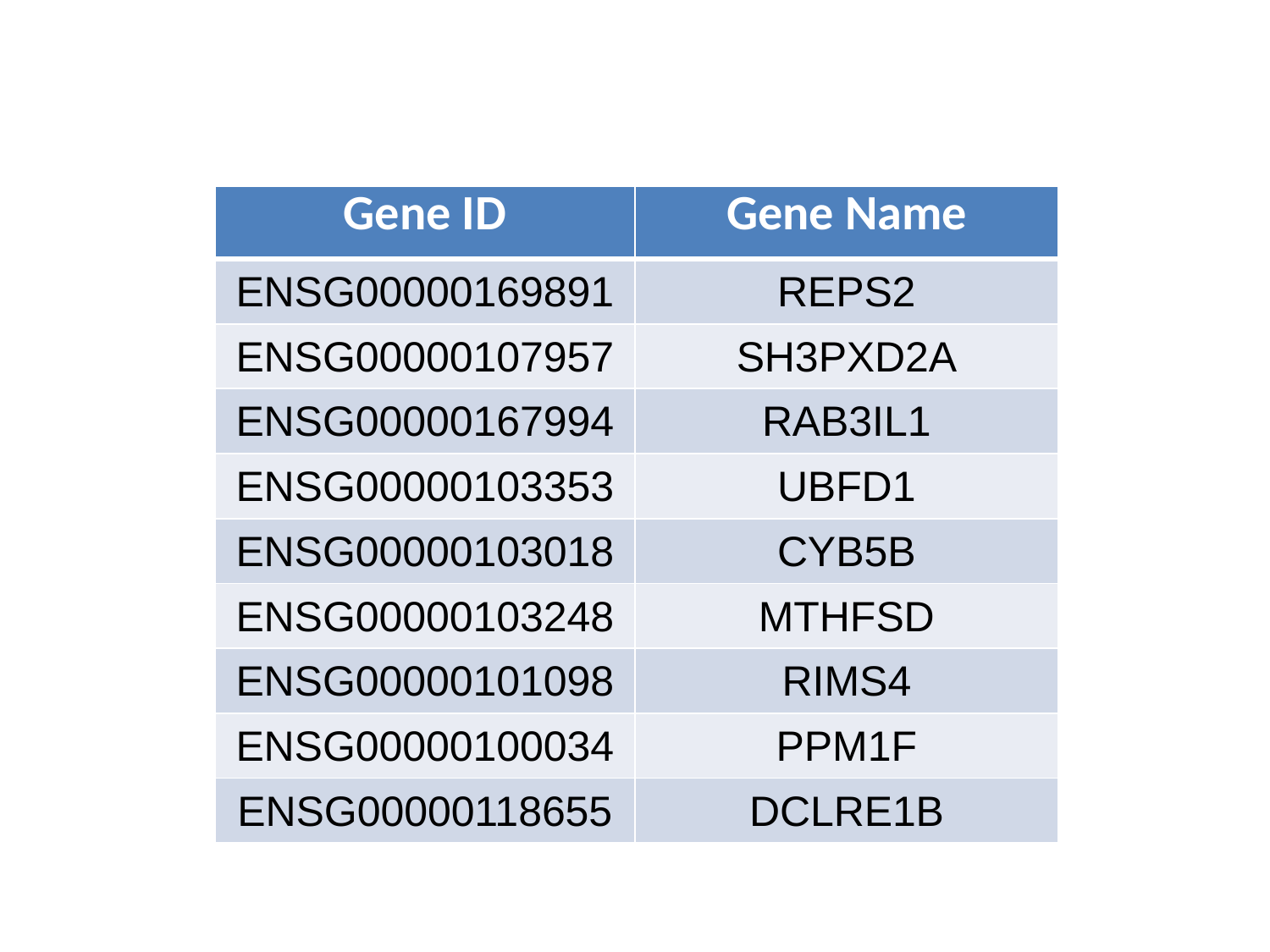

| Gene ID | Gene Name |
| --- | --- |
| ENSG00000169891 | REPS2 |
| ENSG00000107957 | SH3PXD2A |
| ENSG00000167994 | RAB3IL1 |
| ENSG00000103353 | UBFD1 |
| ENSG00000103018 | CYB5B |
| ENSG00000103248 | MTHFSD |
| ENSG00000101098 | RIMS4 |
| ENSG00000100034 | PPM1F |
| ENSG00000118655 | DCLRE1B |